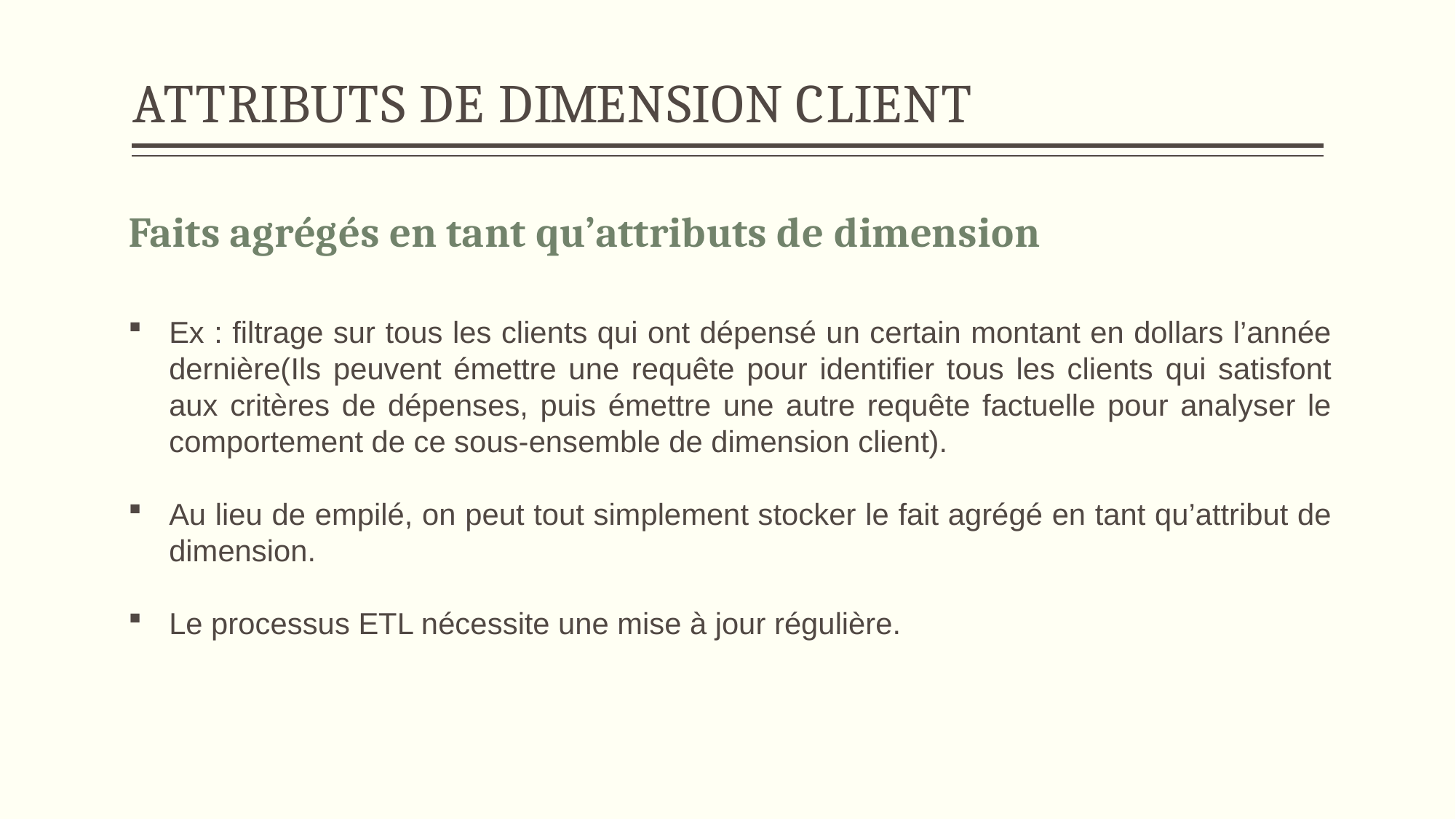

# ATTRIBUTS DE DIMENSION CLIENT
Faits agrégés en tant qu’attributs de dimension

Ex : filtrage sur tous les clients qui ont dépensé un certain montant en dollars l’année dernière(Ils peuvent émettre une requête pour identifier tous les clients qui satisfont aux critères de dépenses, puis émettre une autre requête factuelle pour analyser le comportement de ce sous-ensemble de dimension client).

Au lieu de empilé, on peut tout simplement stocker le fait agrégé en tant qu’attribut de dimension.

Le processus ETL nécessite une mise à jour régulière.